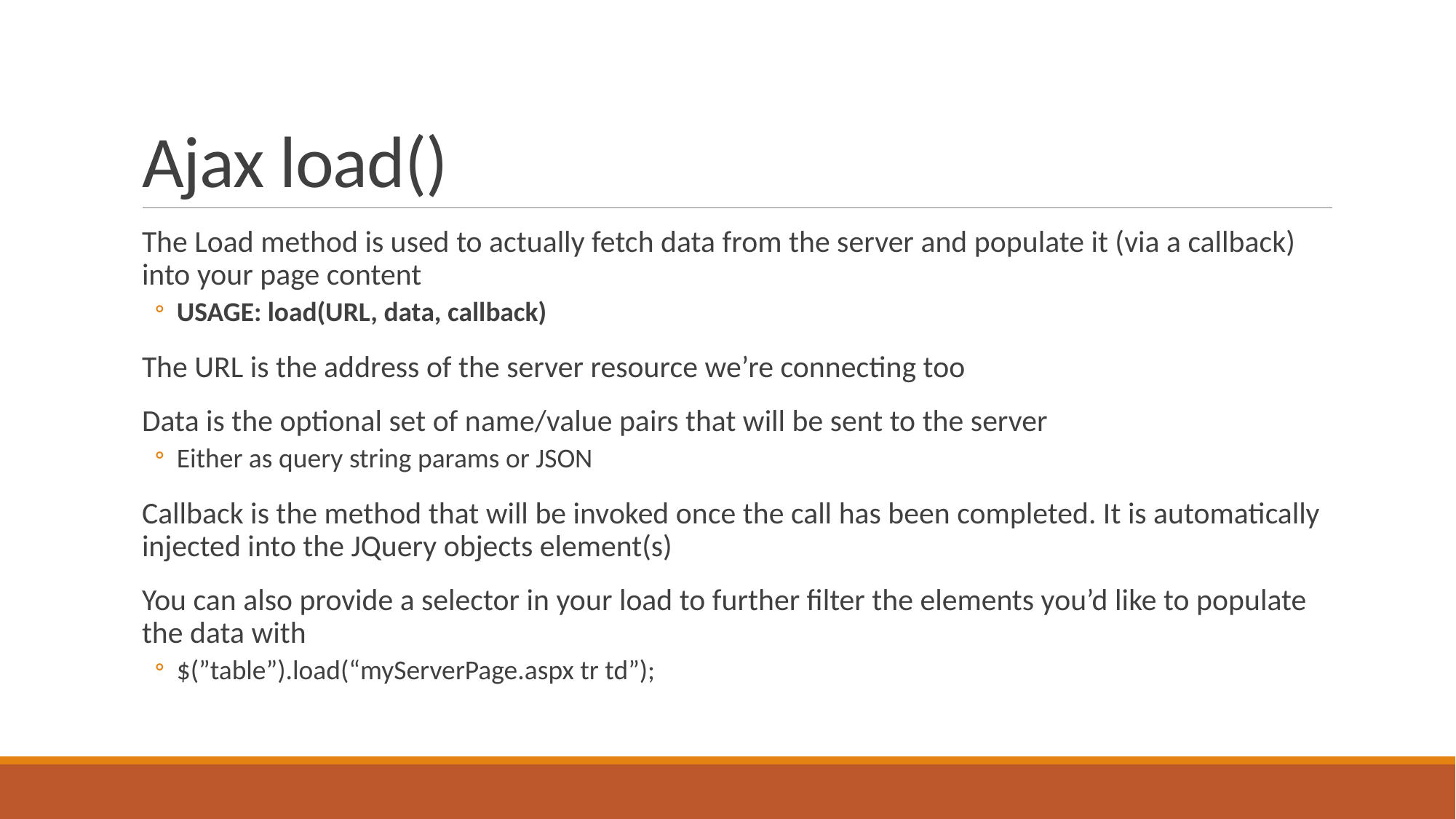

# Ajax load()
The Load method is used to actually fetch data from the server and populate it (via a callback) into your page content
USAGE: load(URL, data, callback)
The URL is the address of the server resource we’re connecting too
Data is the optional set of name/value pairs that will be sent to the server
Either as query string params or JSON
Callback is the method that will be invoked once the call has been completed. It is automatically injected into the JQuery objects element(s)
You can also provide a selector in your load to further filter the elements you’d like to populate the data with
$(”table”).load(“myServerPage.aspx tr td”);